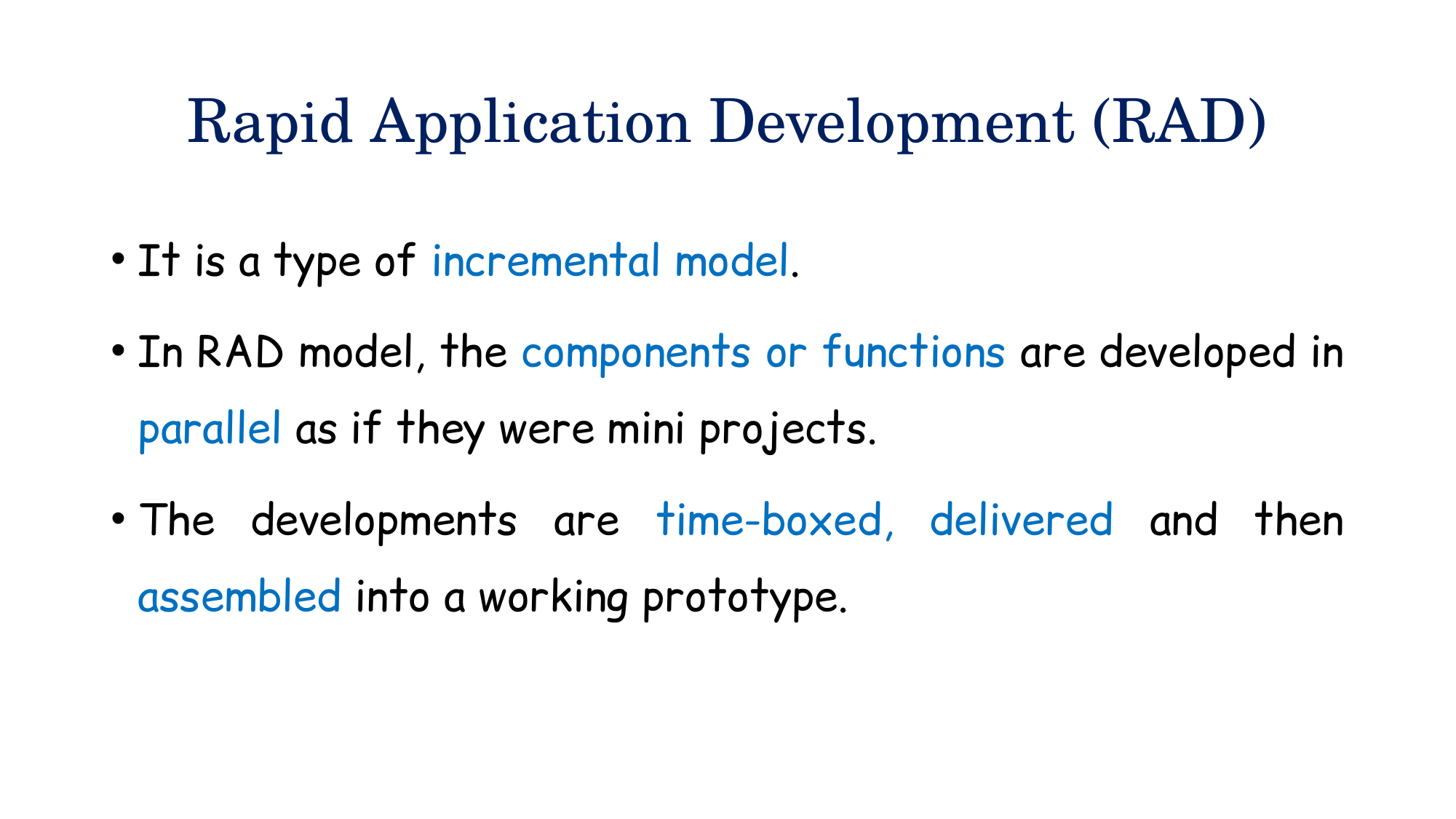

# Rapid Application Development (RAD)
It is a type of incremental model.
In RAD model, the components or functions are developed in parallel as if they were mini projects.
The developments are time-boxed, delivered and then assembled into a working prototype.